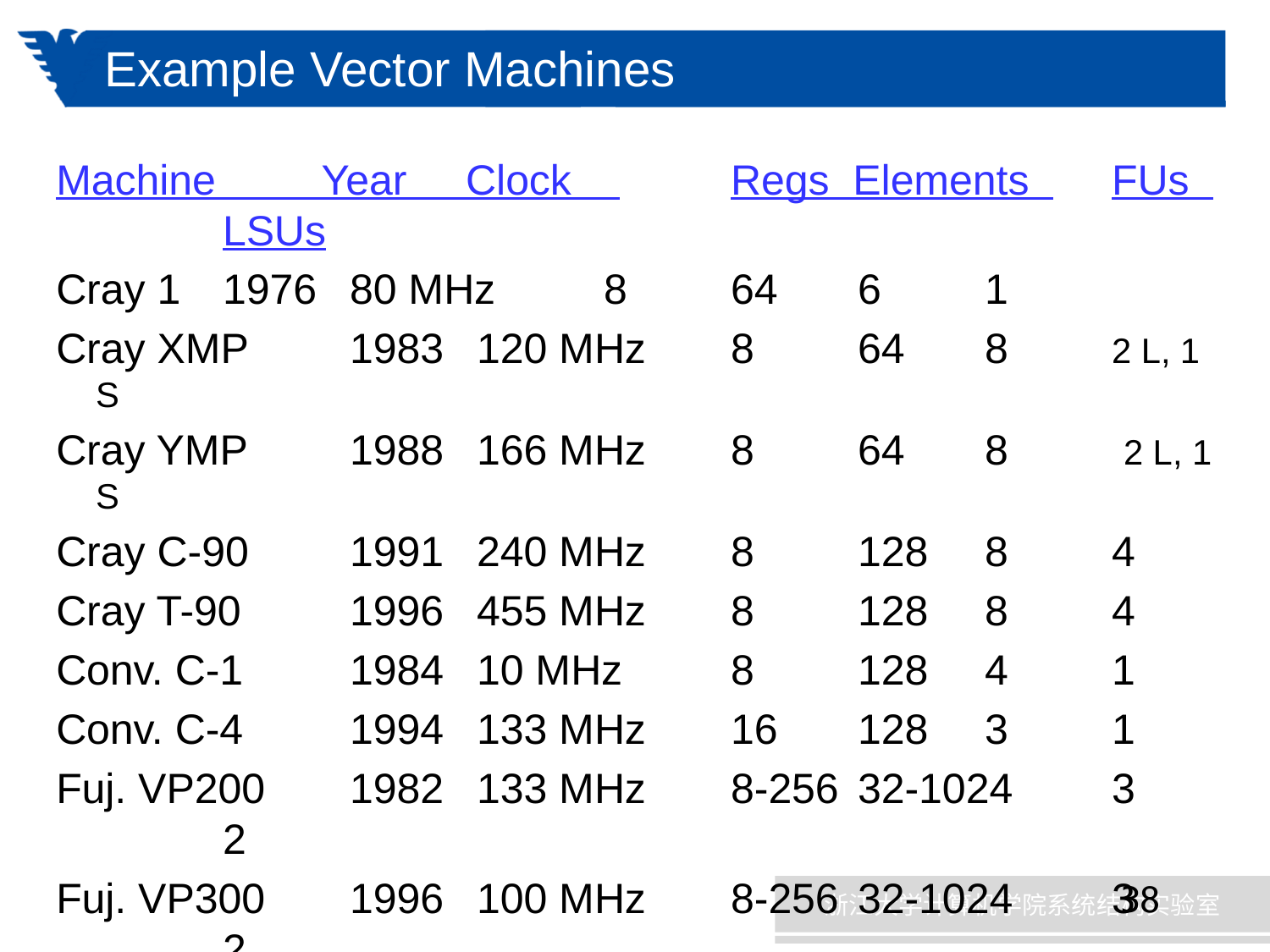

# Example Vector Machines
Machine         Year     Clock    	Regs  Elements  	FUs  	LSUs
Cray 1	1976	80 MHz	8	64	6	1
Cray XMP	1983	120 MHz	8	64	8	2 L, 1 S
Cray YMP	1988	166 MHz	8	64	8	 2 L, 1 S
Cray C-90	1991	240 MHz	8	128	8	4
Cray T-90	1996	455 MHz	8	128	8	4
Conv. C-1	1984	10 MHz	8	128	4	1
Conv. C-4	1994	133 MHz	16	128	3	1
Fuj. VP200	1982	133 MHz	8-256	32-1024	3	2
Fuj. VP300	1996	100 MHz	8-256	32-1024	3	2
NEC SX/2	1984	160 MHz	8+8K	256+var	16	8
NEC SX/3	1995	400 MHz	8+8K	256+var	16	8